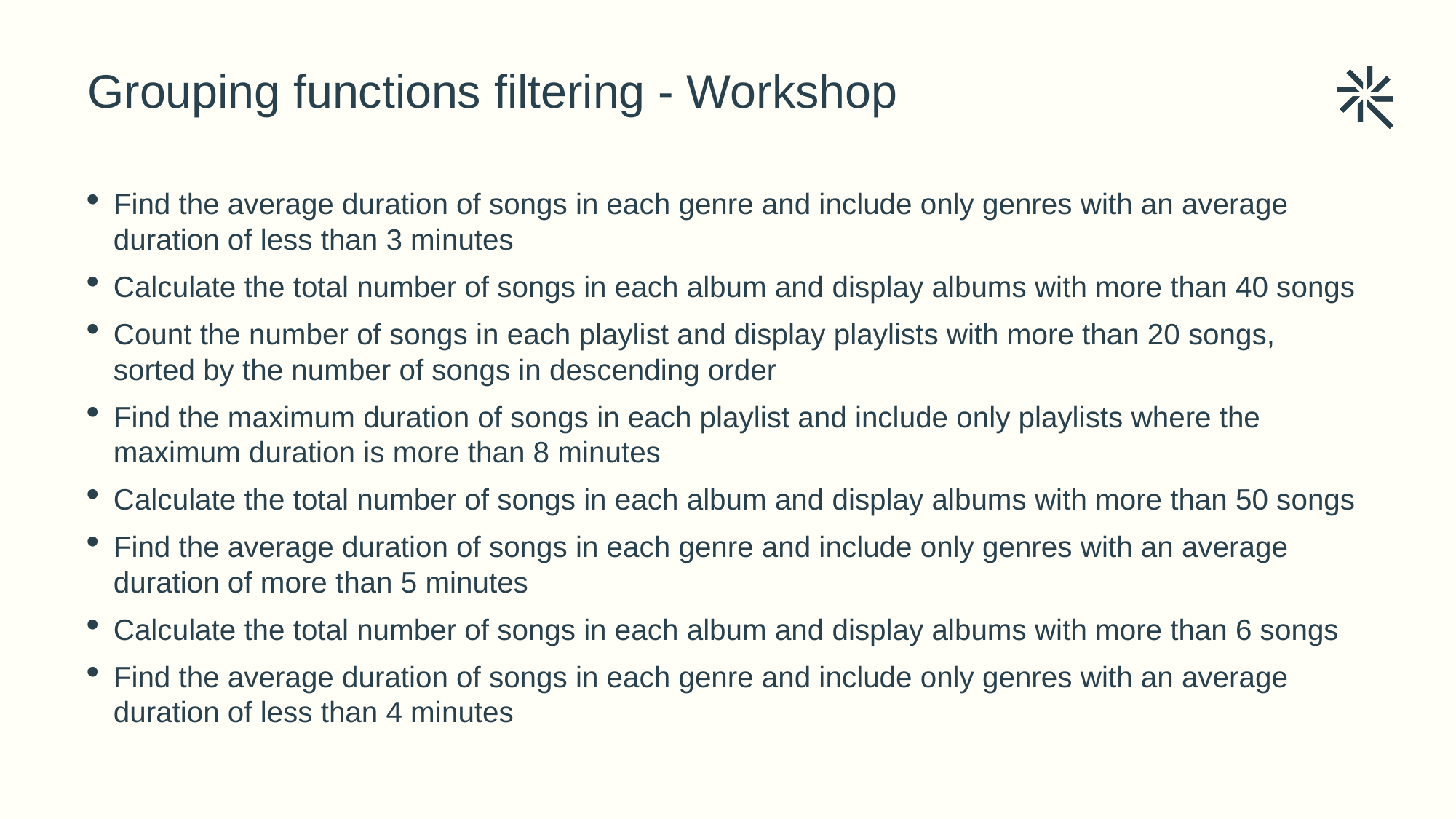

Grouping functions filtering - Workshop
# Find the average duration of songs in each genre and include only genres with an average duration of less than 3 minutes
Calculate the total number of songs in each album and display albums with more than 40 songs
Count the number of songs in each playlist and display playlists with more than 20 songs, sorted by the number of songs in descending order
Find the maximum duration of songs in each playlist and include only playlists where the maximum duration is more than 8 minutes
Calculate the total number of songs in each album and display albums with more than 50 songs
Find the average duration of songs in each genre and include only genres with an average duration of more than 5 minutes
Calculate the total number of songs in each album and display albums with more than 6 songs
Find the average duration of songs in each genre and include only genres with an average duration of less than 4 minutes